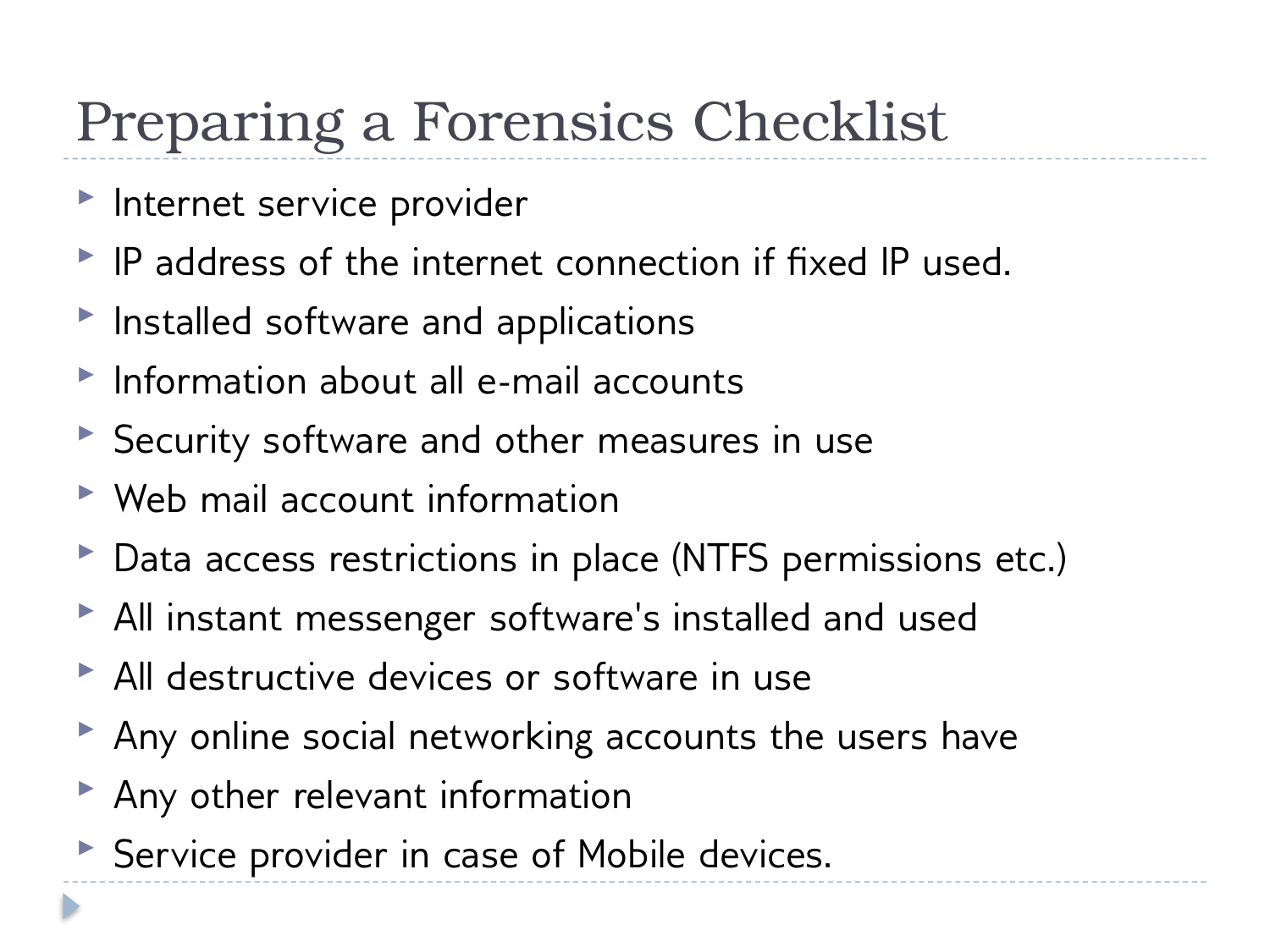

# Preparing a Forensics Checklist
Internet service provider
IP address of the internet connection if fixed IP used.
Installed software and applications
Information about all e-mail accounts
Security software and other measures in use
Web mail account information
Data access restrictions in place (NTFS permissions etc.)
All instant messenger software's installed and used
All destructive devices or software in use
Any online social networking accounts the users have
Any other relevant information
Service provider in case of Mobile devices.